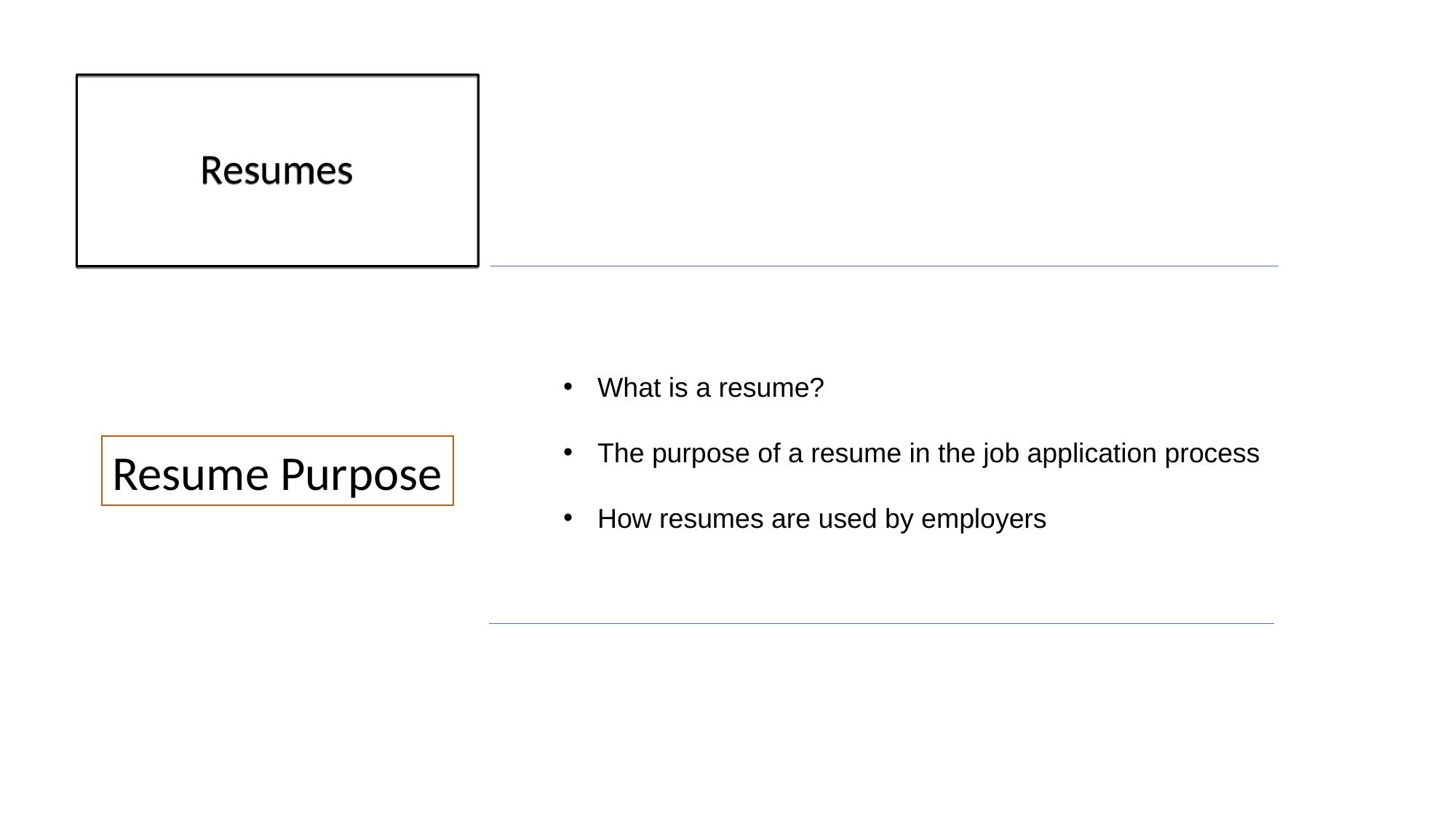

# Resumes

What is a resume?

The purpose of a resume in the job application process

How resumes are used by employers
Resume Purpose